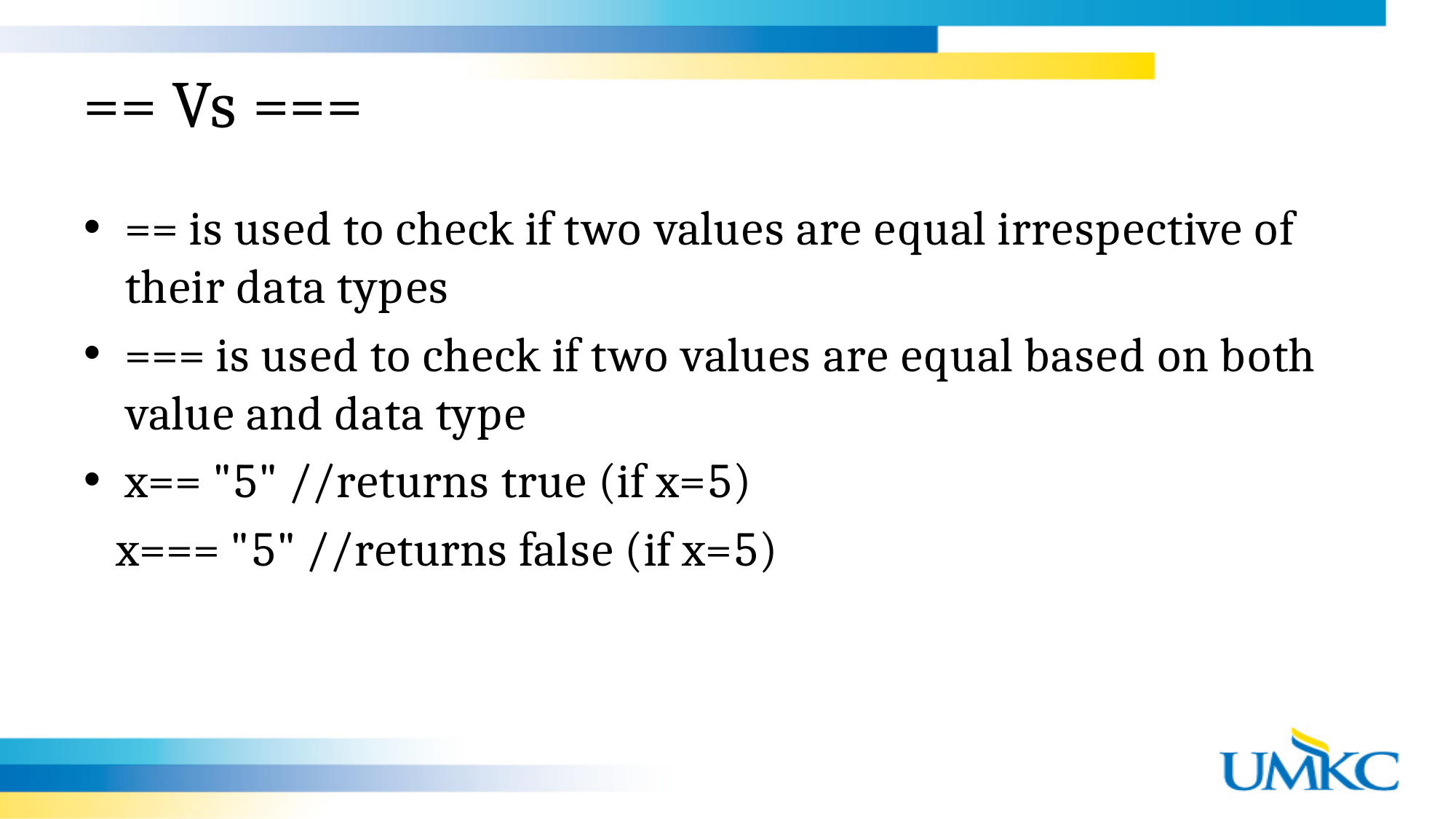

# == Vs ===
== is used to check if two values are equal irrespective of their data types
=== is used to check if two values are equal based on both value and data type
x== "5" //returns true (if x=5)
   x=== "5" //returns false (if x=5)